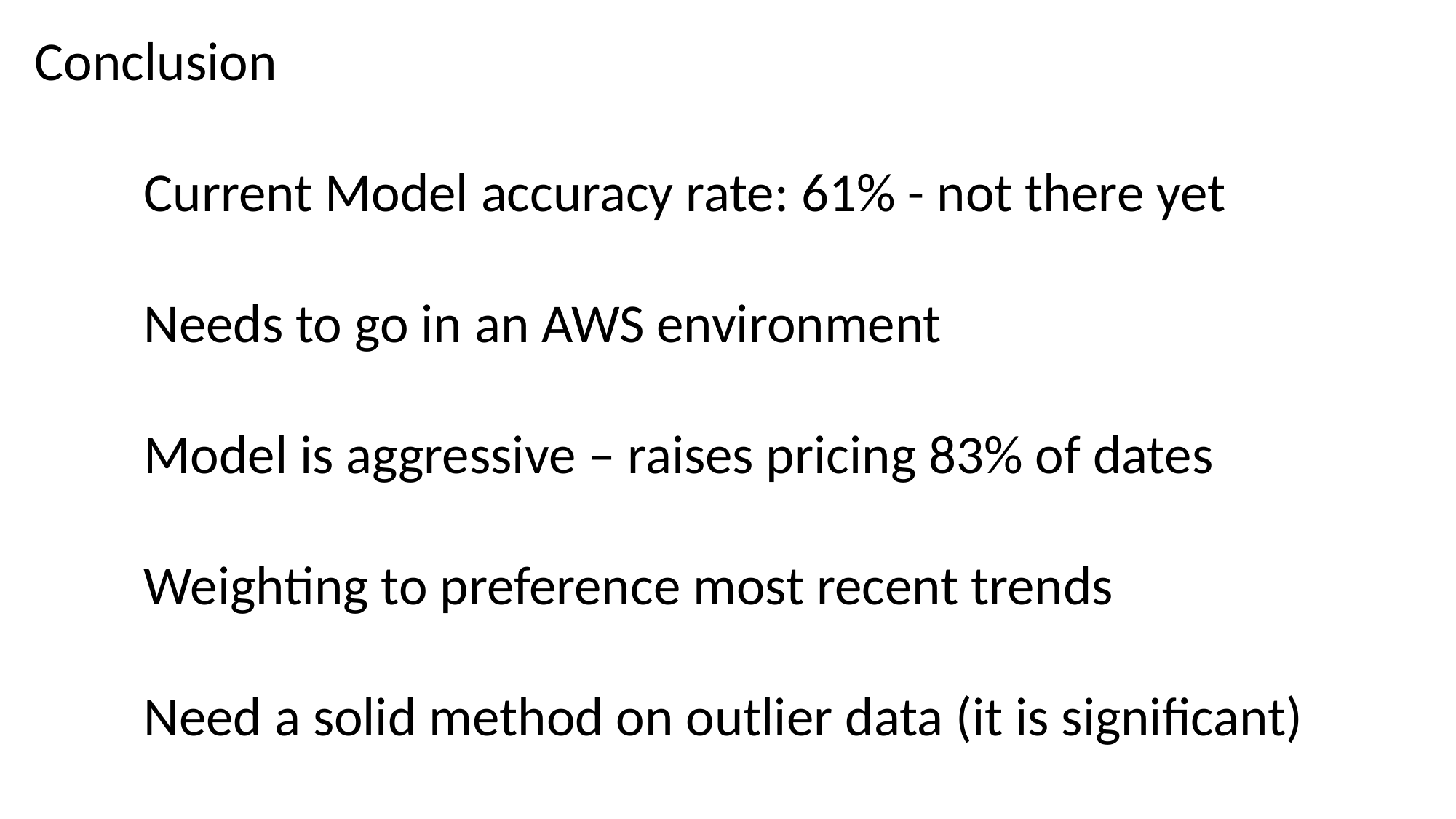

Conclusion

	Current Model accuracy rate: 61% - not there yet

	Needs to go in an AWS environment

	Model is aggressive – raises pricing 83% of dates

	Weighting to preference most recent trends

	Need a solid method on outlier data (it is significant)